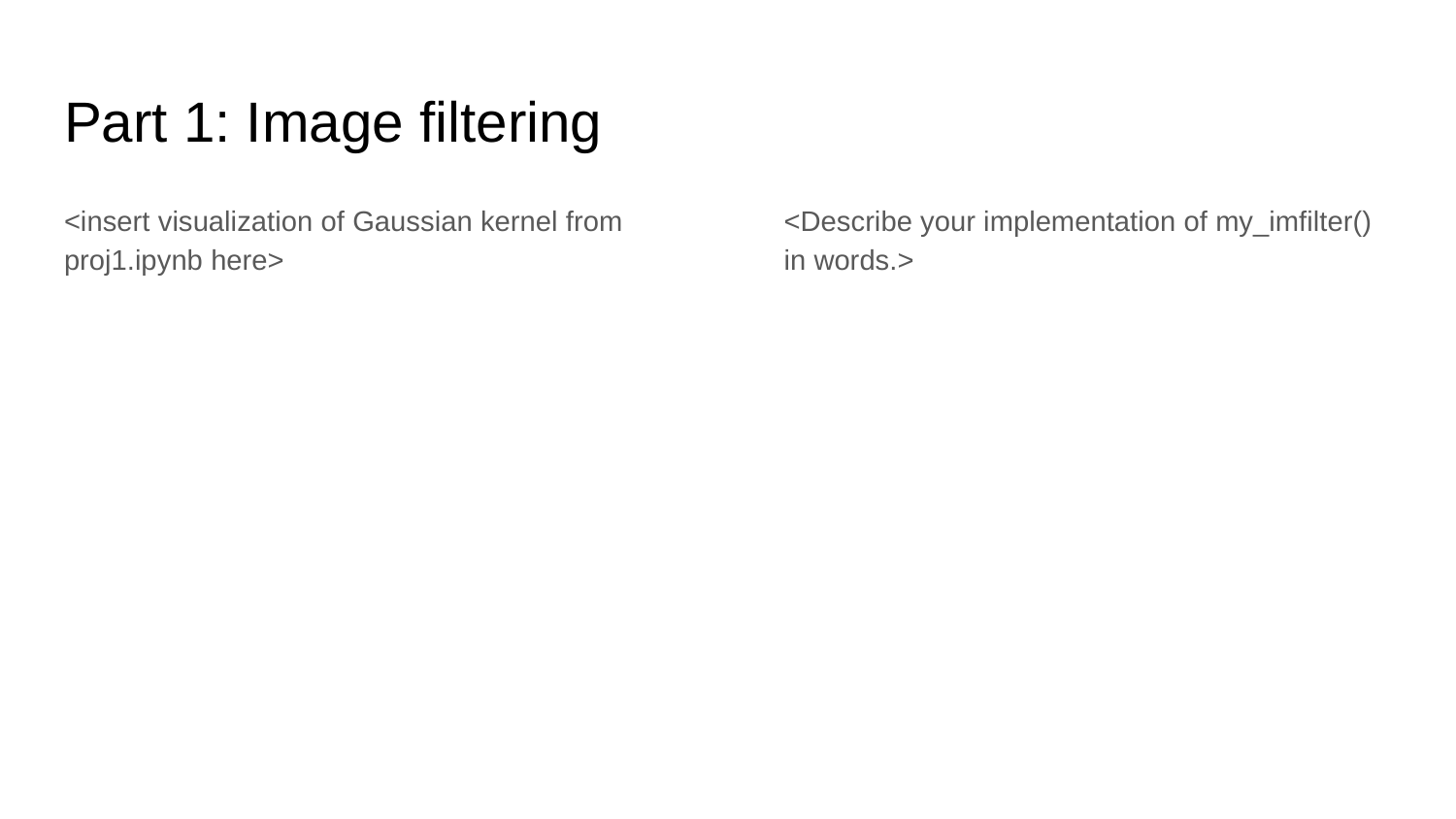

# Part 1: Image filtering
<insert visualization of Gaussian kernel from proj1.ipynb here>
<Describe your implementation of my_imfilter() in words.>